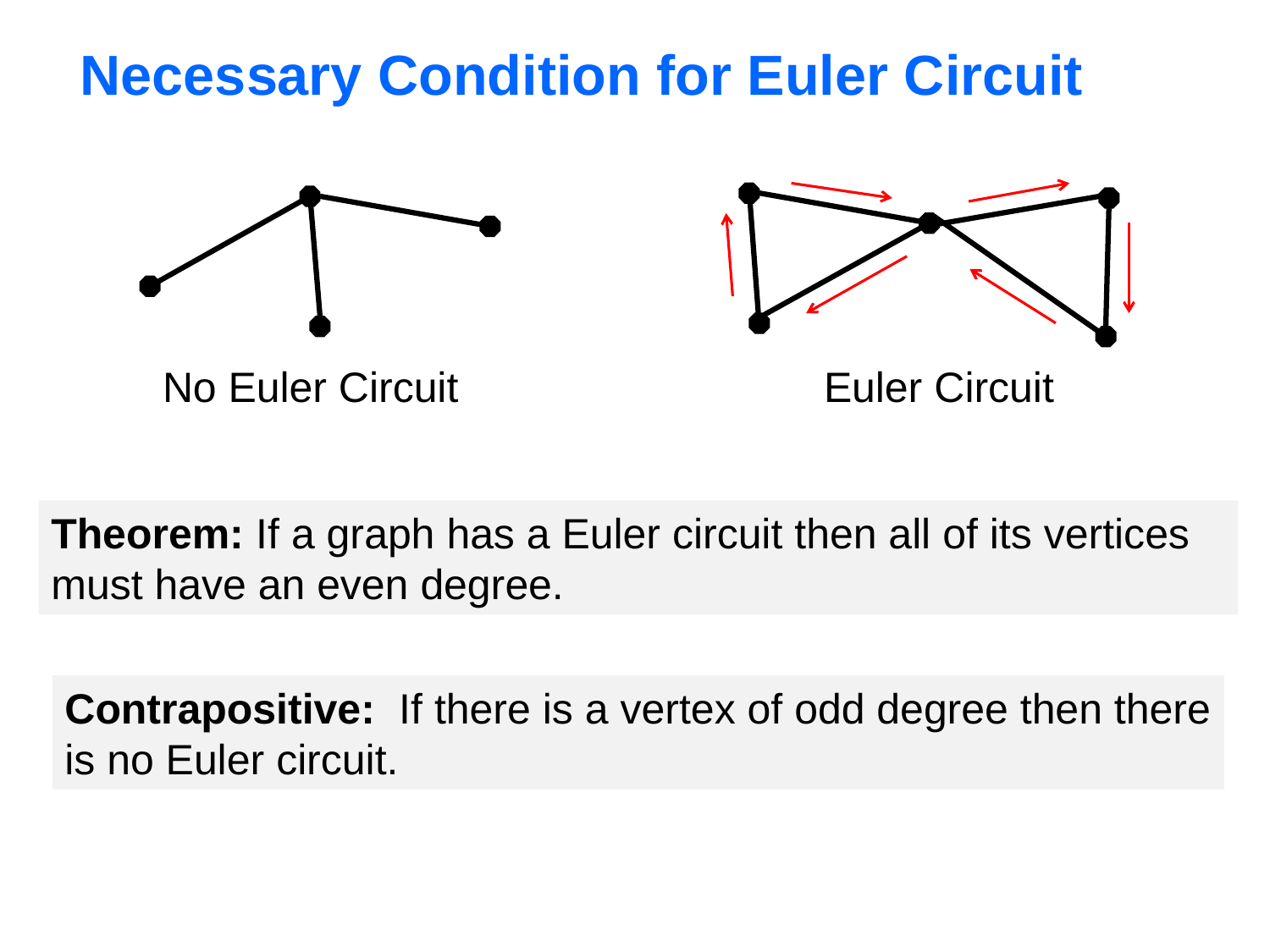

# Necessary Condition for Euler Circuit

No Euler Circuit
Euler Circuit
Theorem: If a graph has a Euler circuit then all of its vertices must have an even degree.
Contrapositive:  If there is a vertex of odd degree then there
is no Euler circuit.